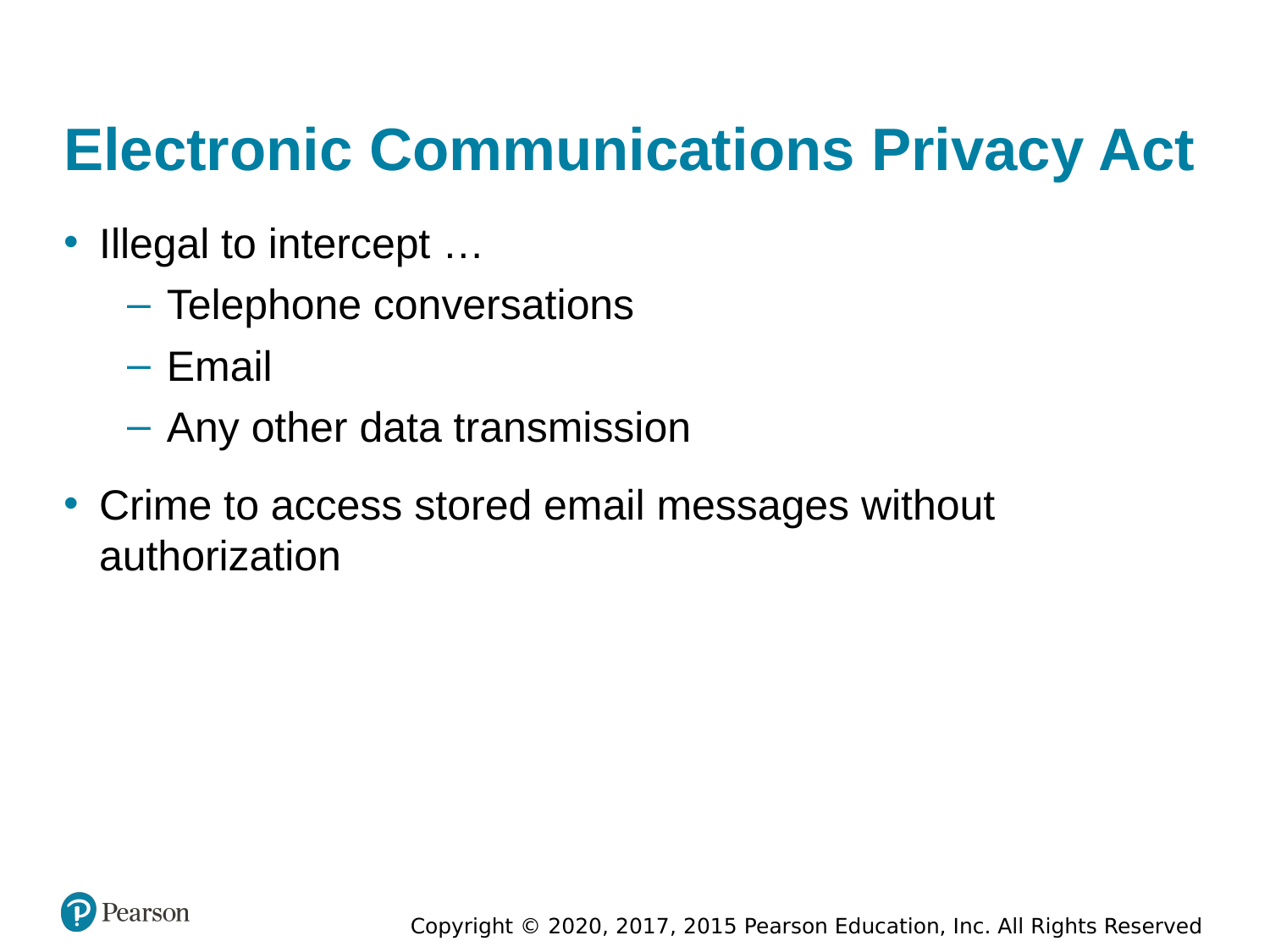

# Electronic Communications Privacy Act
Illegal to intercept …
Telephone conversations
Email
Any other data transmission
Crime to access stored email messages without authorization